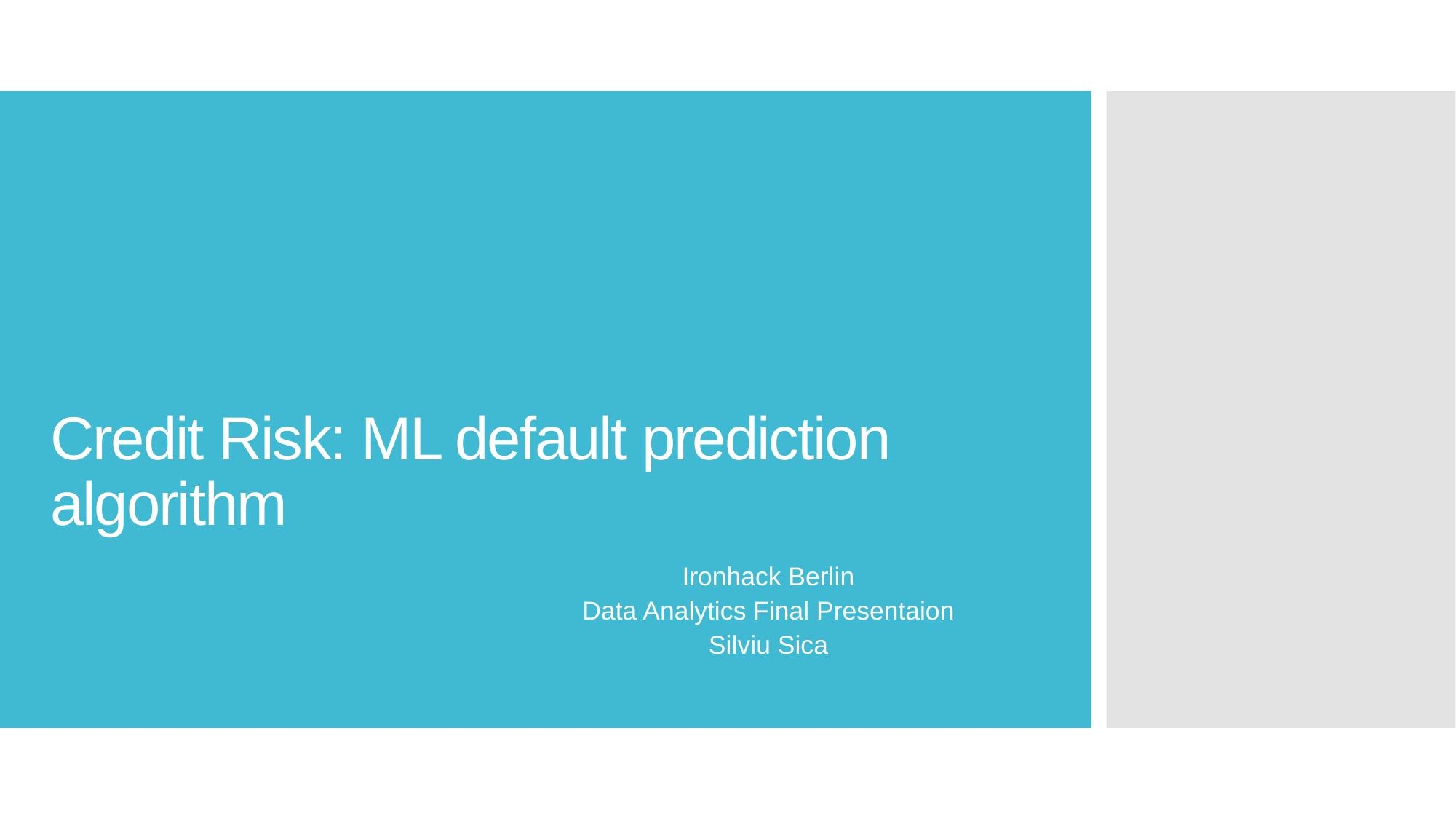

# Credit Risk: ML default prediction algorithm
Ironhack Berlin
Data Analytics Final Presentaion
Silviu Sica